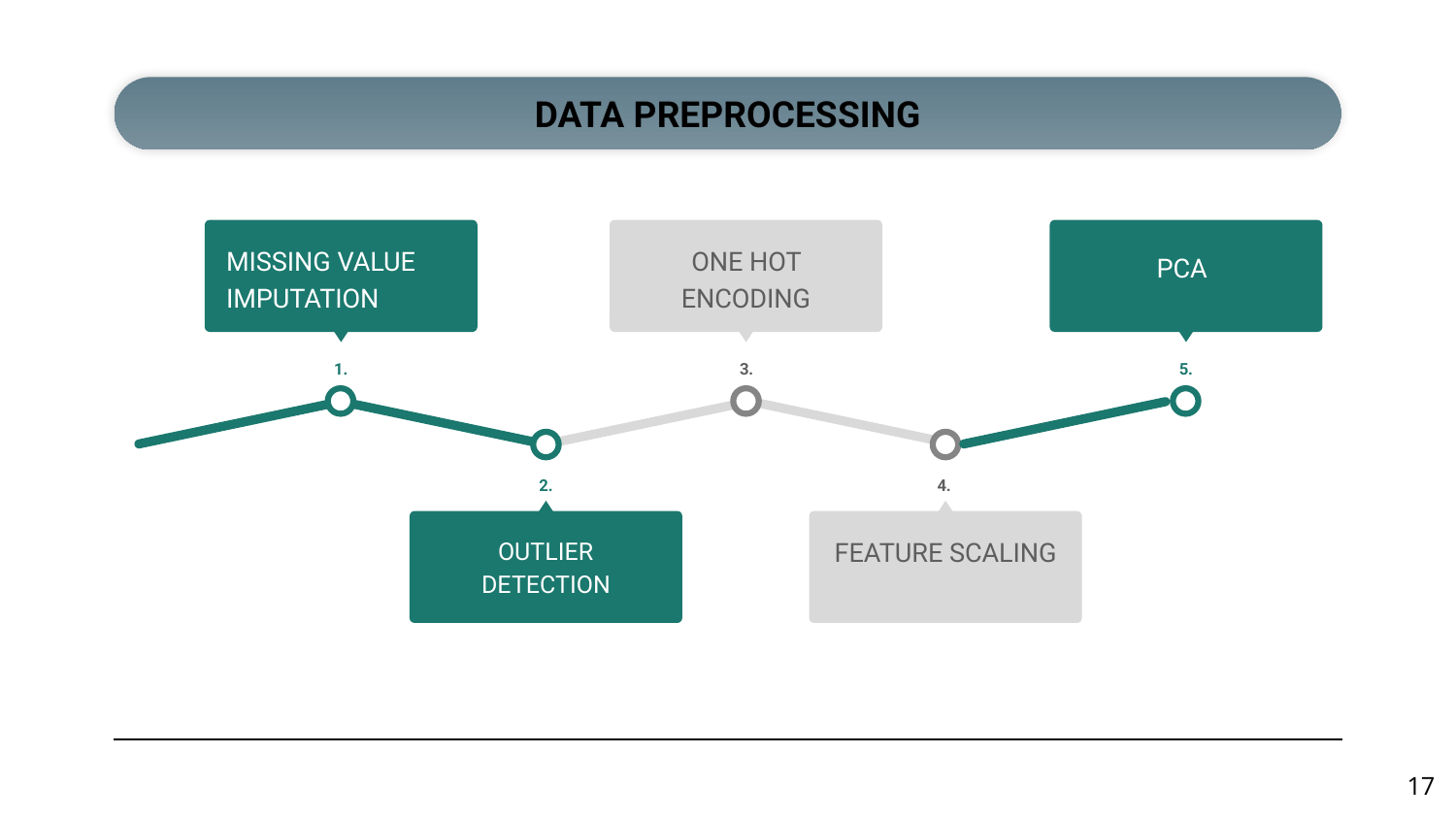

# DATA PREPROCESSING

MISSING VALUE IMPUTATION

1.

ONE HOT ENCODING

3.

   PCA

5.

2.

OUTLIER DETECTION

4.

FEATURE SCALING
17